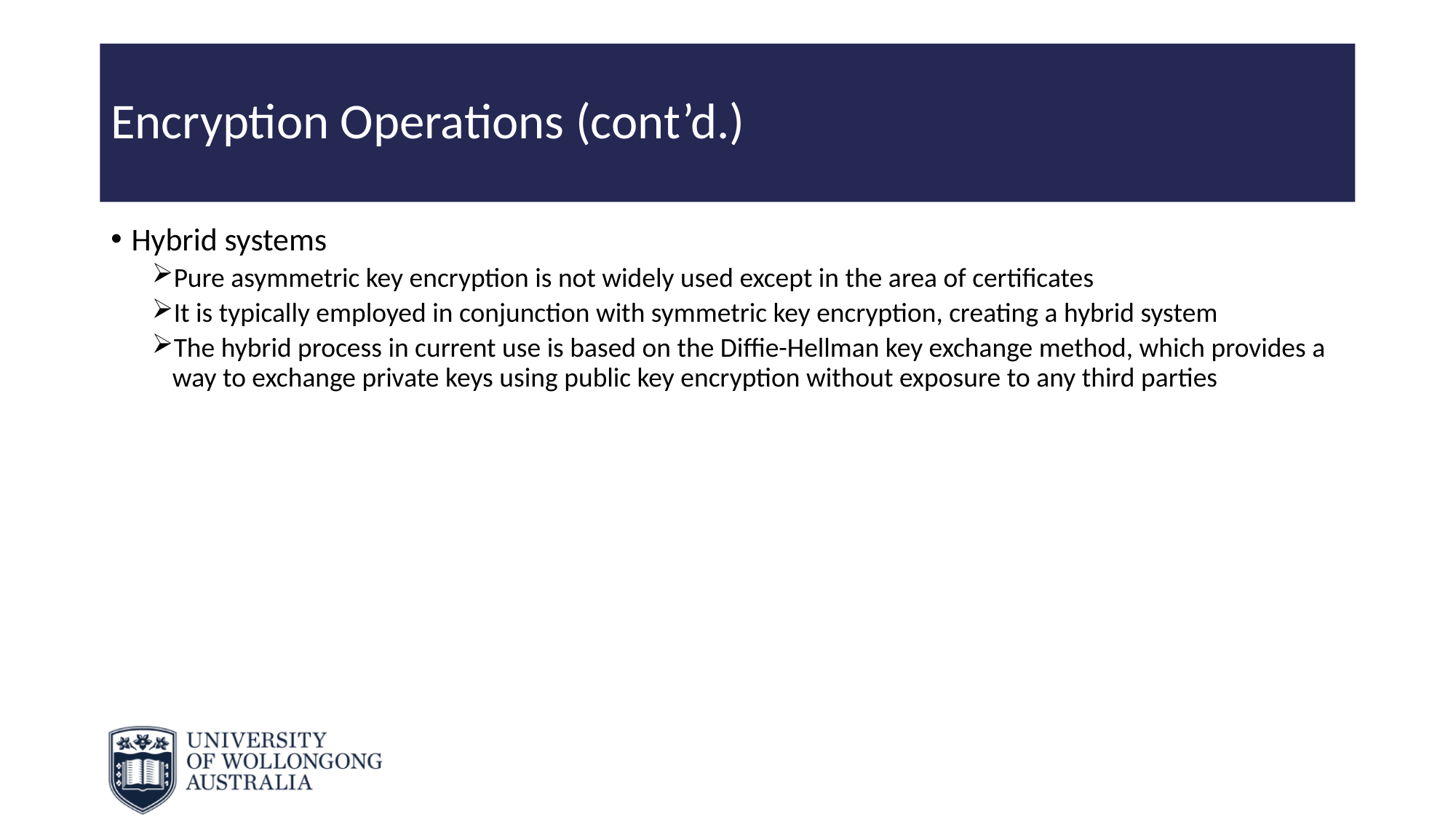

# Encryption Operations (cont’d.)
Hybrid systems
Pure asymmetric key encryption is not widely used except in the area of certificates
It is typically employed in conjunction with symmetric key encryption, creating a hybrid system
The hybrid process in current use is based on the Diffie-Hellman key exchange method, which provides a way to exchange private keys using public key encryption without exposure to any third parties